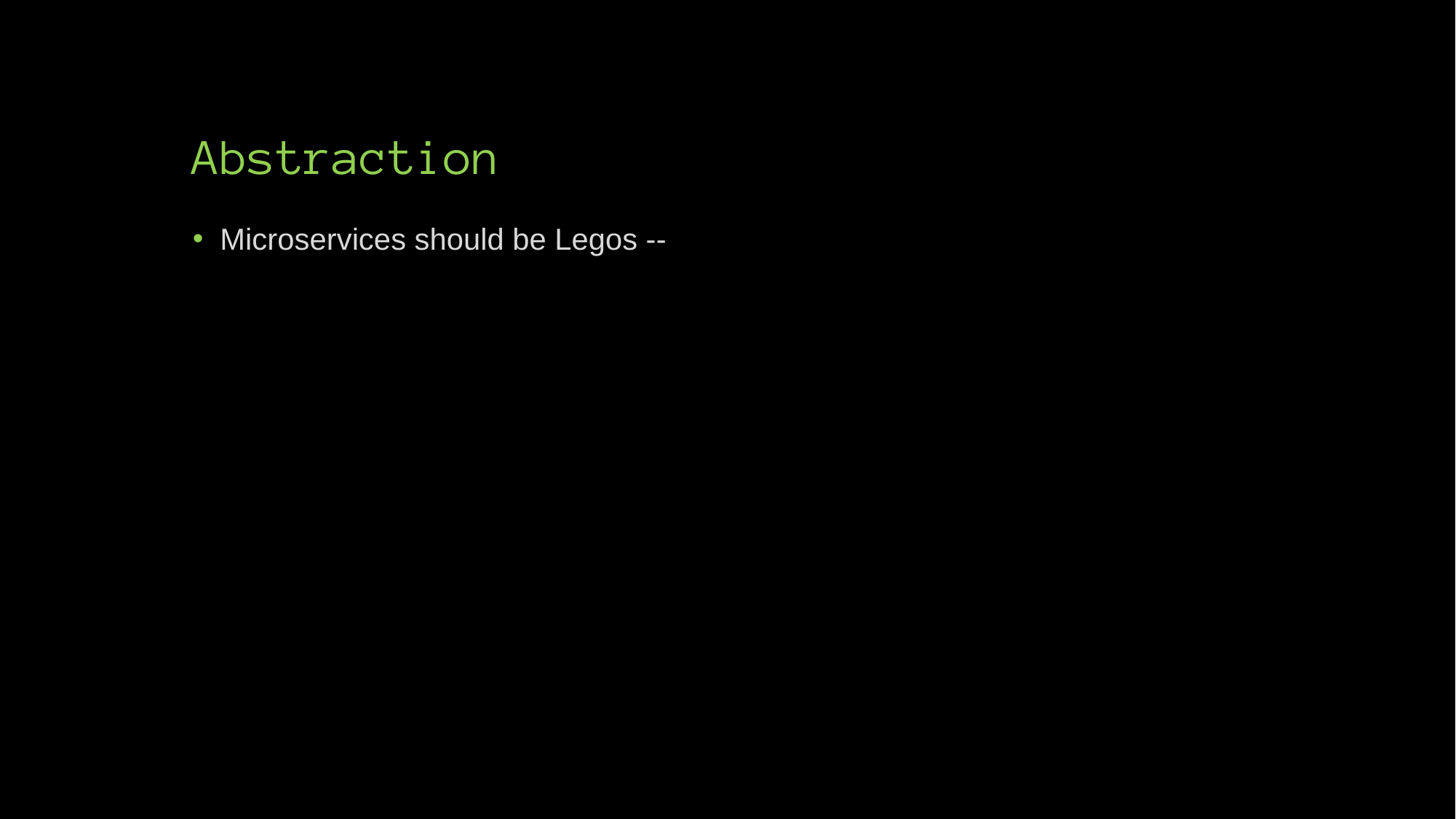

# Abstraction
Microservices should be Legos --